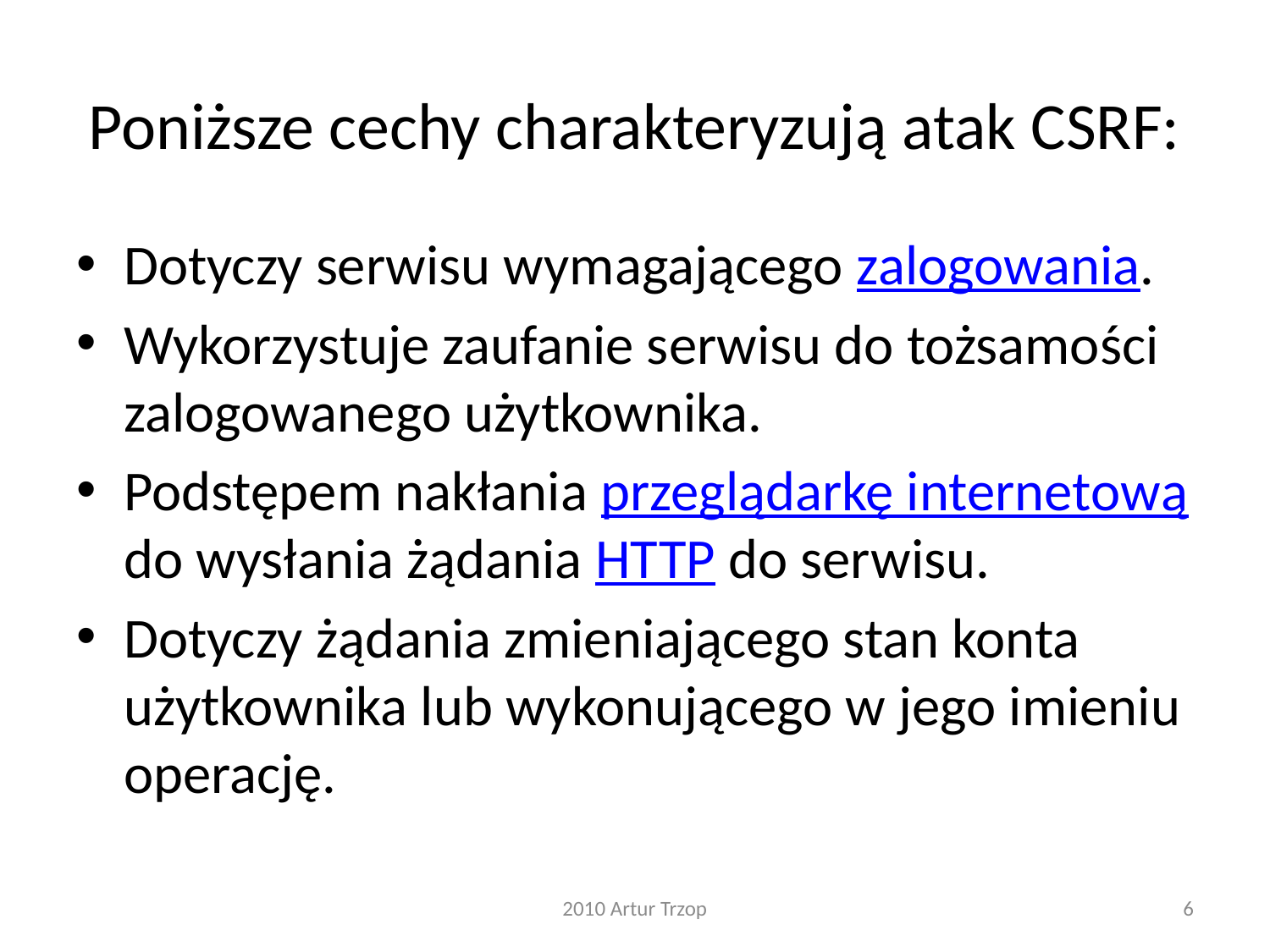

# Poniższe cechy charakteryzują atak CSRF:
Dotyczy serwisu wymagającego zalogowania.
Wykorzystuje zaufanie serwisu do tożsamości zalogowanego użytkownika.
Podstępem nakłania przeglądarkę internetową do wysłania żądania HTTP do serwisu.
Dotyczy żądania zmieniającego stan konta użytkownika lub wykonującego w jego imieniu operację.

2010 Artur Trzop
6